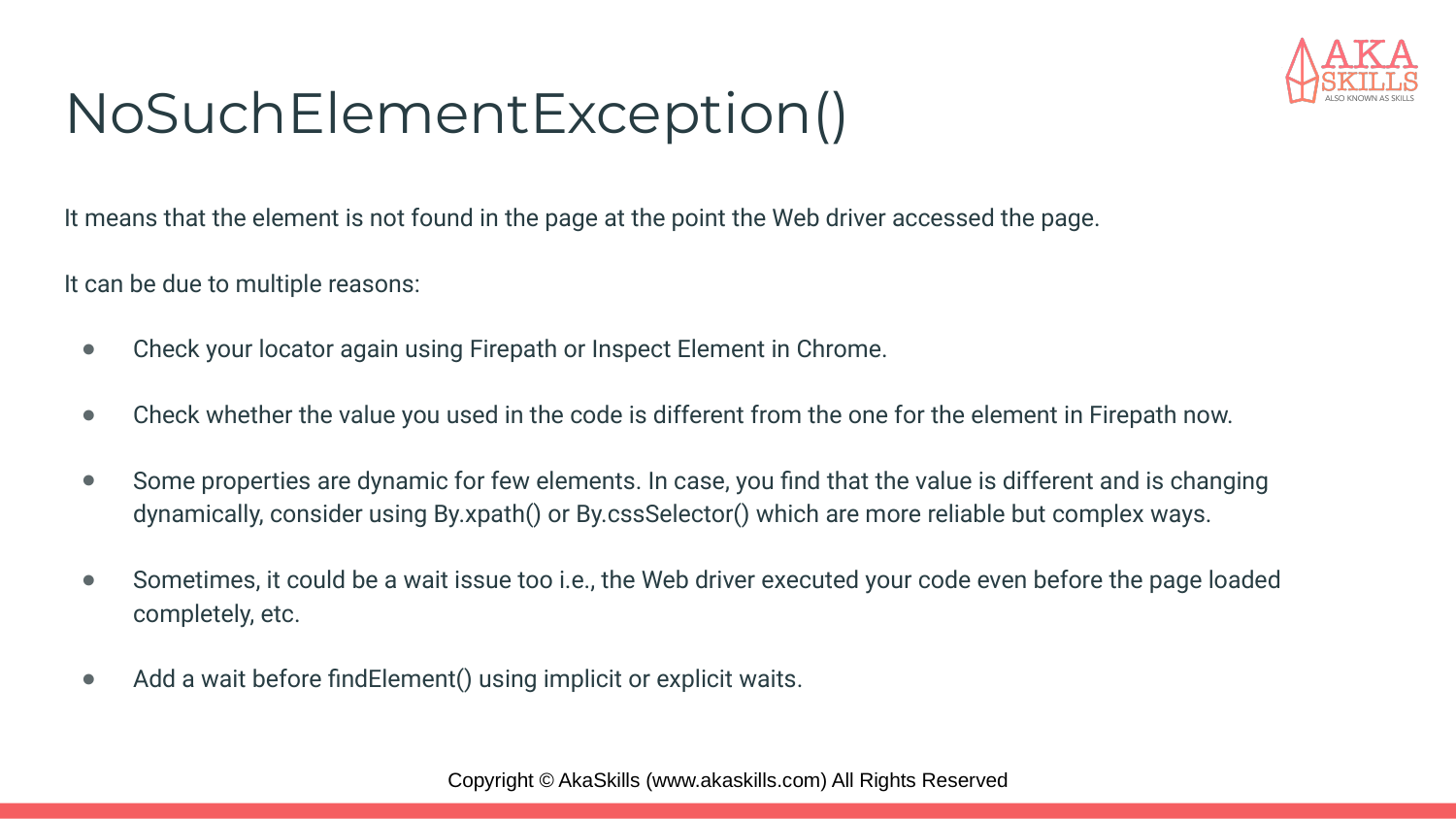

# NoSuchElementException()
It means that the element is not found in the page at the point the Web driver accessed the page.
It can be due to multiple reasons:
Check your locator again using Firepath or Inspect Element in Chrome.
Check whether the value you used in the code is different from the one for the element in Firepath now.
Some properties are dynamic for few elements. In case, you find that the value is different and is changing dynamically, consider using By.xpath() or By.cssSelector() which are more reliable but complex ways.
Sometimes, it could be a wait issue too i.e., the Web driver executed your code even before the page loaded completely, etc.
Add a wait before findElement() using implicit or explicit waits.